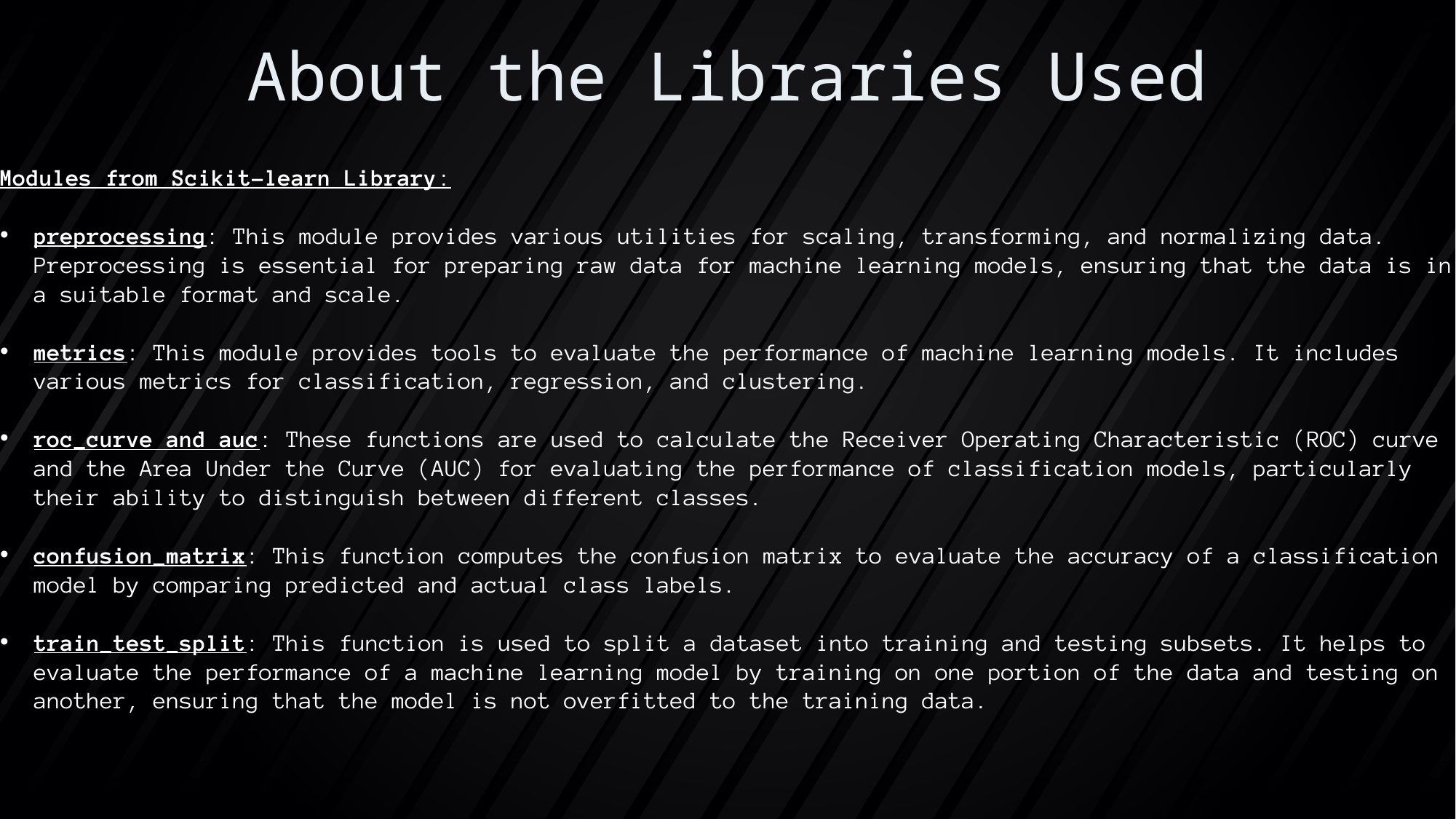

# About the Libraries Used
Modules from Scikit-learn Library:

preprocessing: This module provides various utilities for scaling, transforming, and normalizing data. Preprocessing is essential for preparing raw data for machine learning models, ensuring that the data is in a suitable format and scale.

metrics: This module provides tools to evaluate the performance of machine learning models. It includes various metrics for classification, regression, and clustering.

roc_curve and auc: These functions are used to calculate the Receiver Operating Characteristic (ROC) curve and the Area Under the Curve (AUC) for evaluating the performance of classification models, particularly their ability to distinguish between different classes.

confusion_matrix: This function computes the confusion matrix to evaluate the accuracy of a classification model by comparing predicted and actual class labels.

train_test_split: This function is used to split a dataset into training and testing subsets. It helps to evaluate the performance of a machine learning model by training on one portion of the data and testing on another, ensuring that the model is not overfitted to the training data.